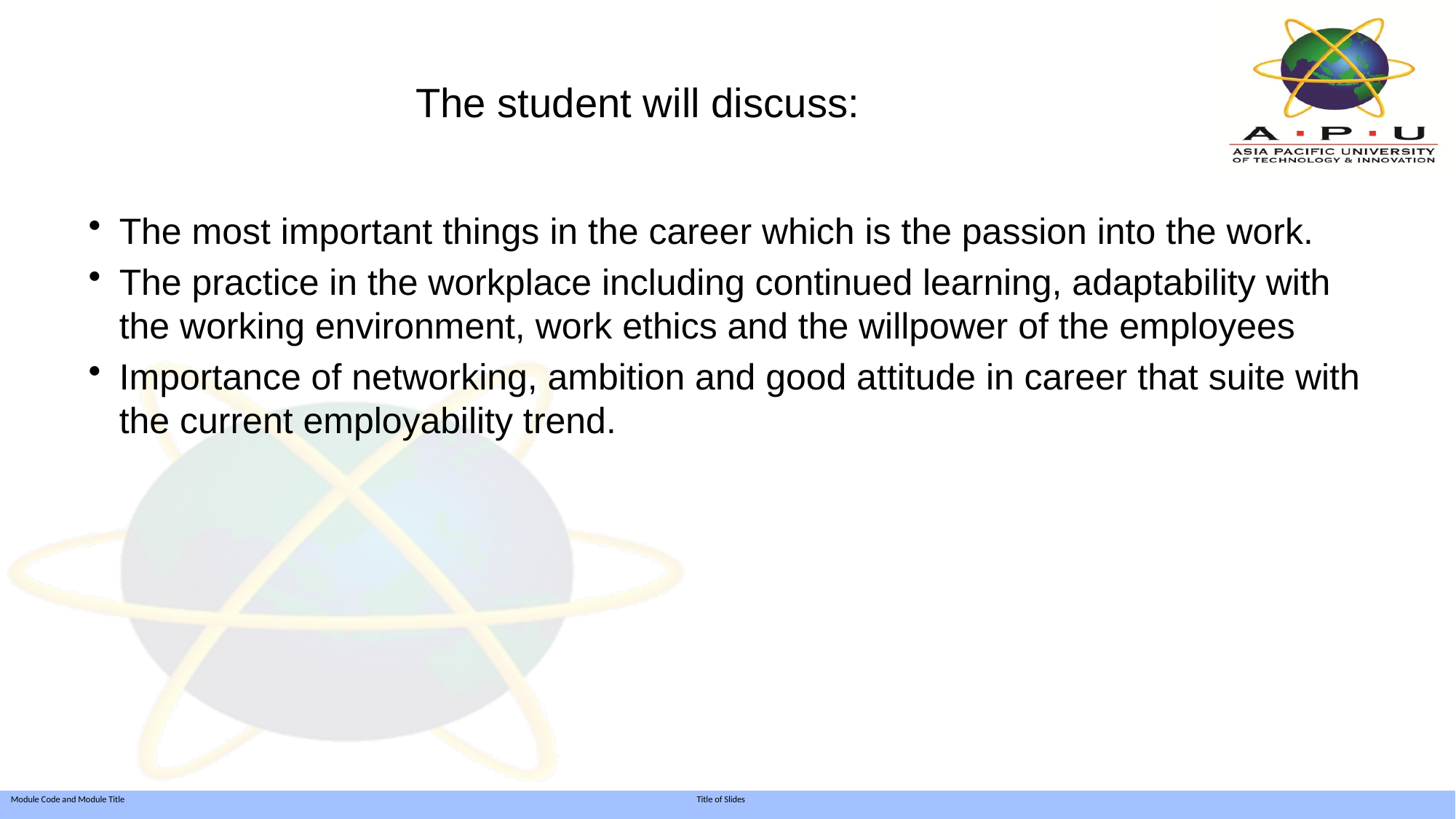

# The student will discuss:
The most important things in the career which is the passion into the work.
The practice in the workplace including continued learning, adaptability with the working environment, work ethics and the willpower of the employees
Importance of networking, ambition and good attitude in career that suite with the current employability trend.